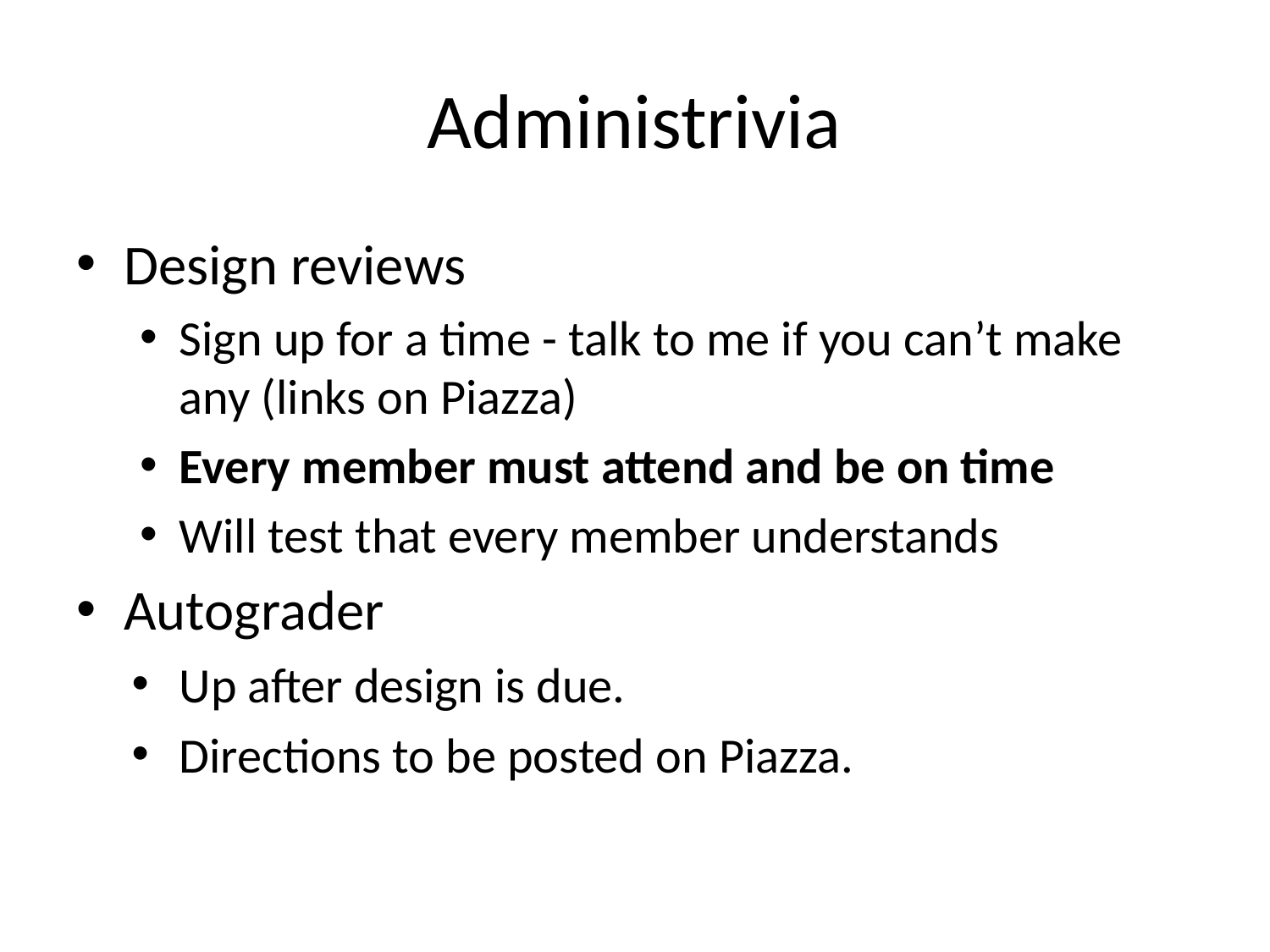

# Administrivia
Design reviews
Sign up for a time - talk to me if you can’t make any (links on Piazza)
Every member must attend and be on time
Will test that every member understands
Autograder
Up after design is due.
Directions to be posted on Piazza.